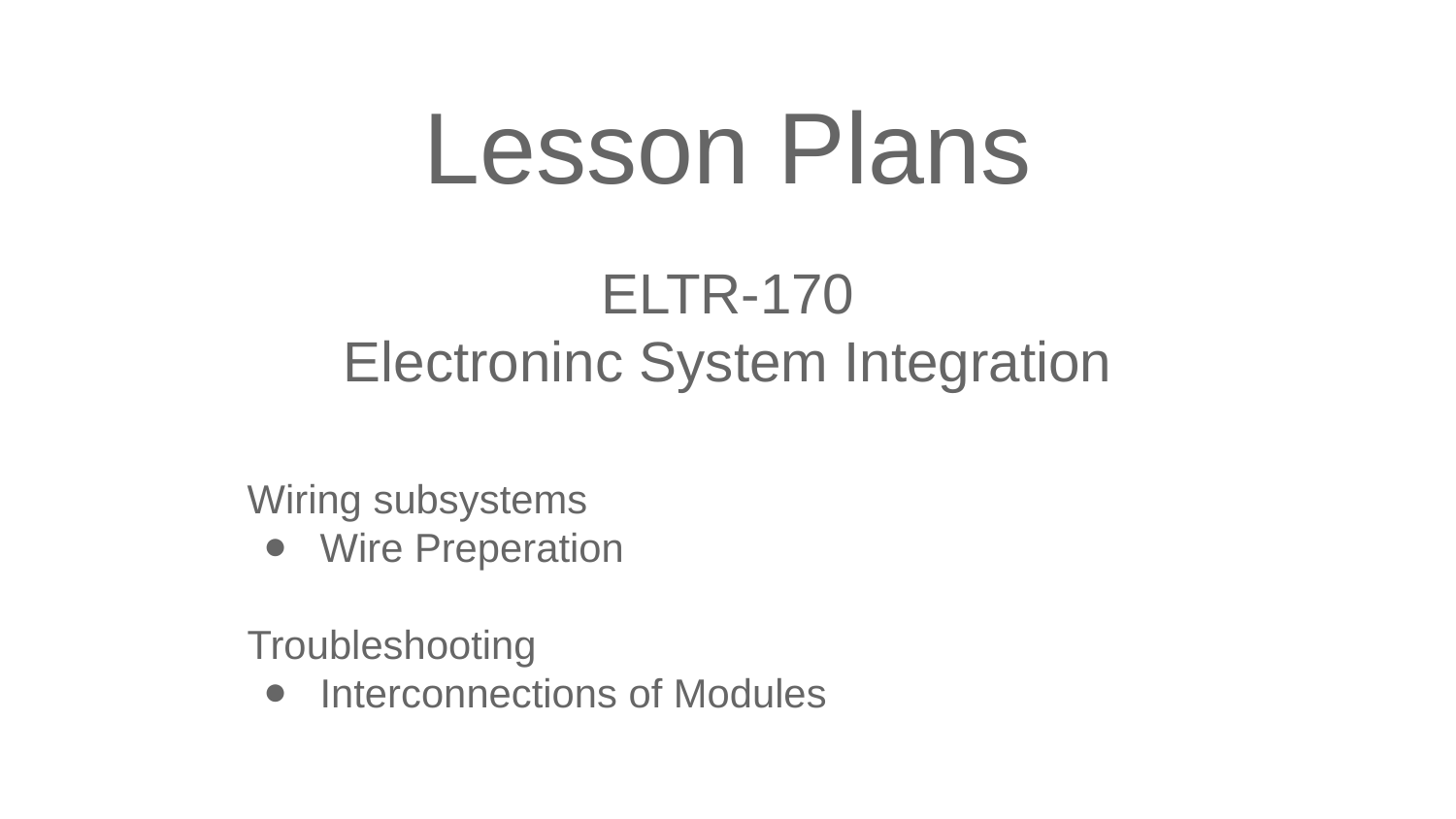

Lesson Plans

ELTR-170
Electroninc System Integration

Wiring subsystems
Wire Preperation

Troubleshooting
Interconnections of Modules